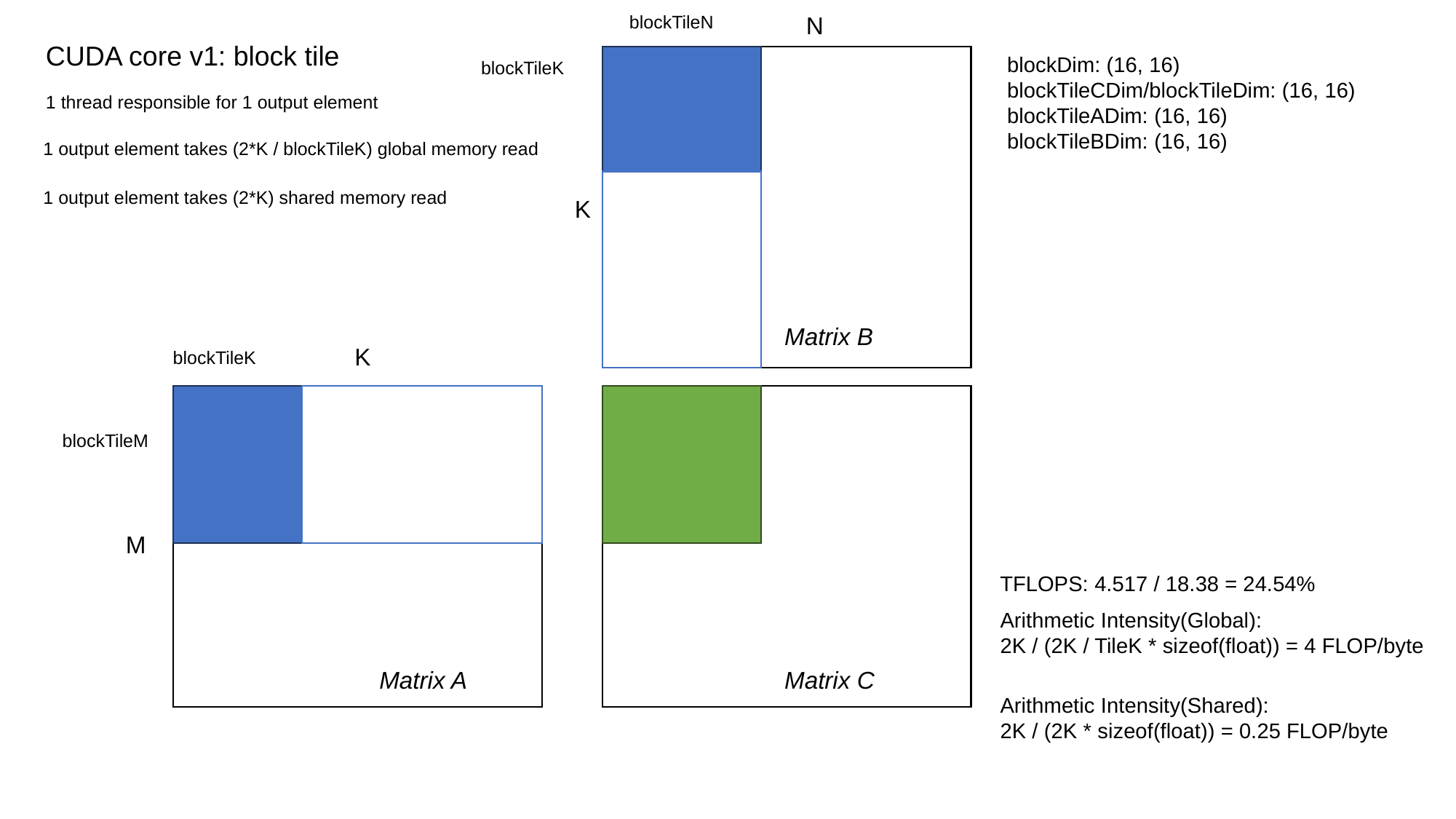

blockTileN
N
CUDA core v1: block tile
blockDim: (16, 16)
blockTileCDim/blockTileDim: (16, 16)
blockTileADim: (16, 16)
blockTileBDim: (16, 16)

blockTileK
1 thread responsible for 1 output element
1 output element takes (2*K / blockTileK) global memory read

1 output element takes (2*K) shared memory read
K
Matrix B
K
blockTileK

blockTileM
M
TFLOPS: 4.517 / 18.38 = 24.54%
Arithmetic Intensity(Global):
2K / (2K / TileK * sizeof(float)) = 4 FLOP/byte
Matrix A
Matrix C
Arithmetic Intensity(Shared):
2K / (2K * sizeof(float)) = 0.25 FLOP/byte